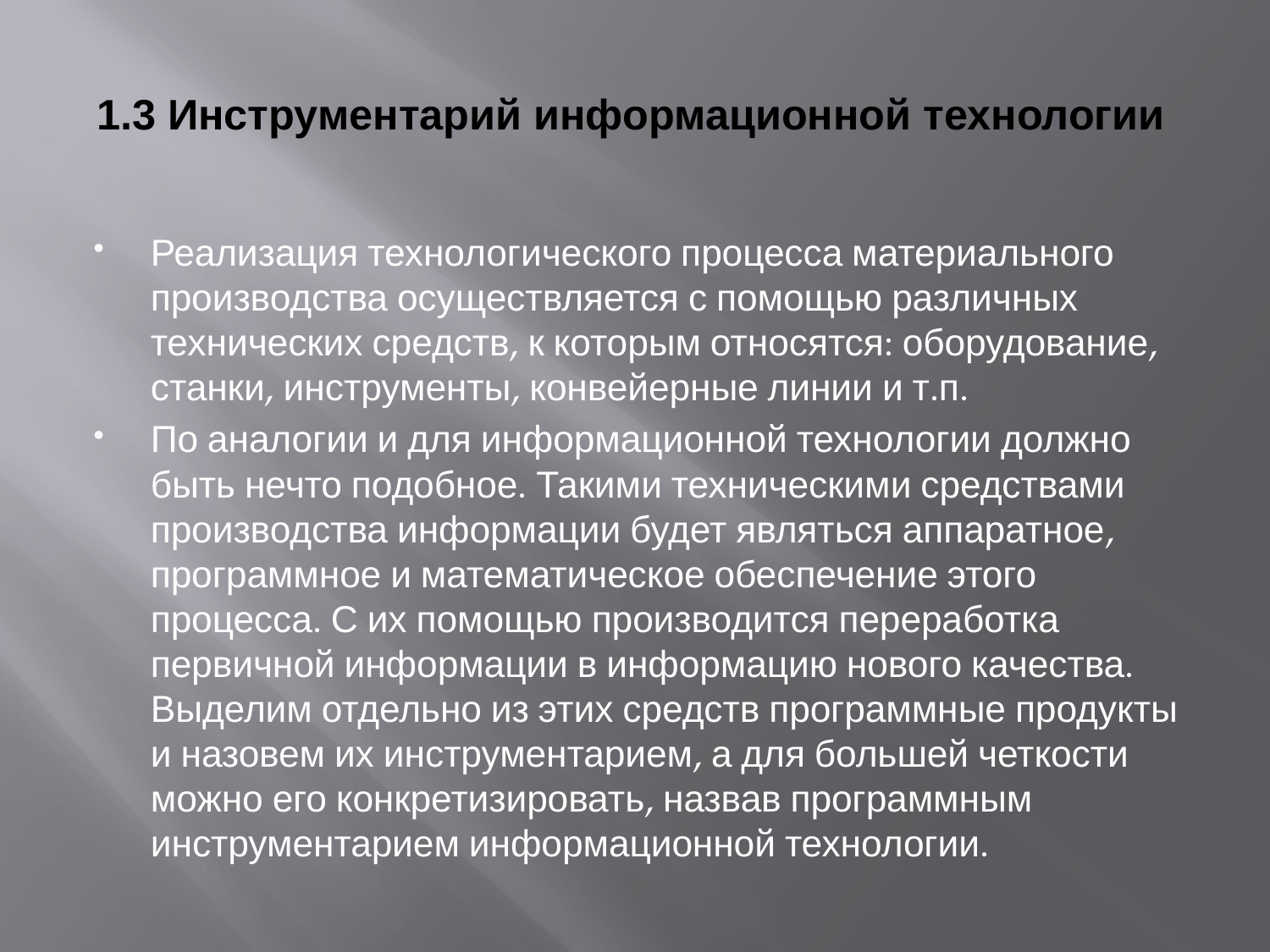

# 1.3 Инструментарий информационной технологии
Реализация технологического процесса материального производства осуществляется с помощью различных технических средств, к которым относятся: оборудование, станки, инструменты, конвейерные линии и т.п.
По аналогии и для информационной технологии должно быть нечто подобное. Такими техническими средствами производства информации будет являться аппаратное, программное и математическое обеспечение этого процесса. С их помощью производится переработка первичной информации в информацию нового качества. Выделим отдельно из этих средств программные продукты и назовем их инструментарием, а для большей четкости можно его конкретизировать, назвав программным инструментарием информационной технологии.